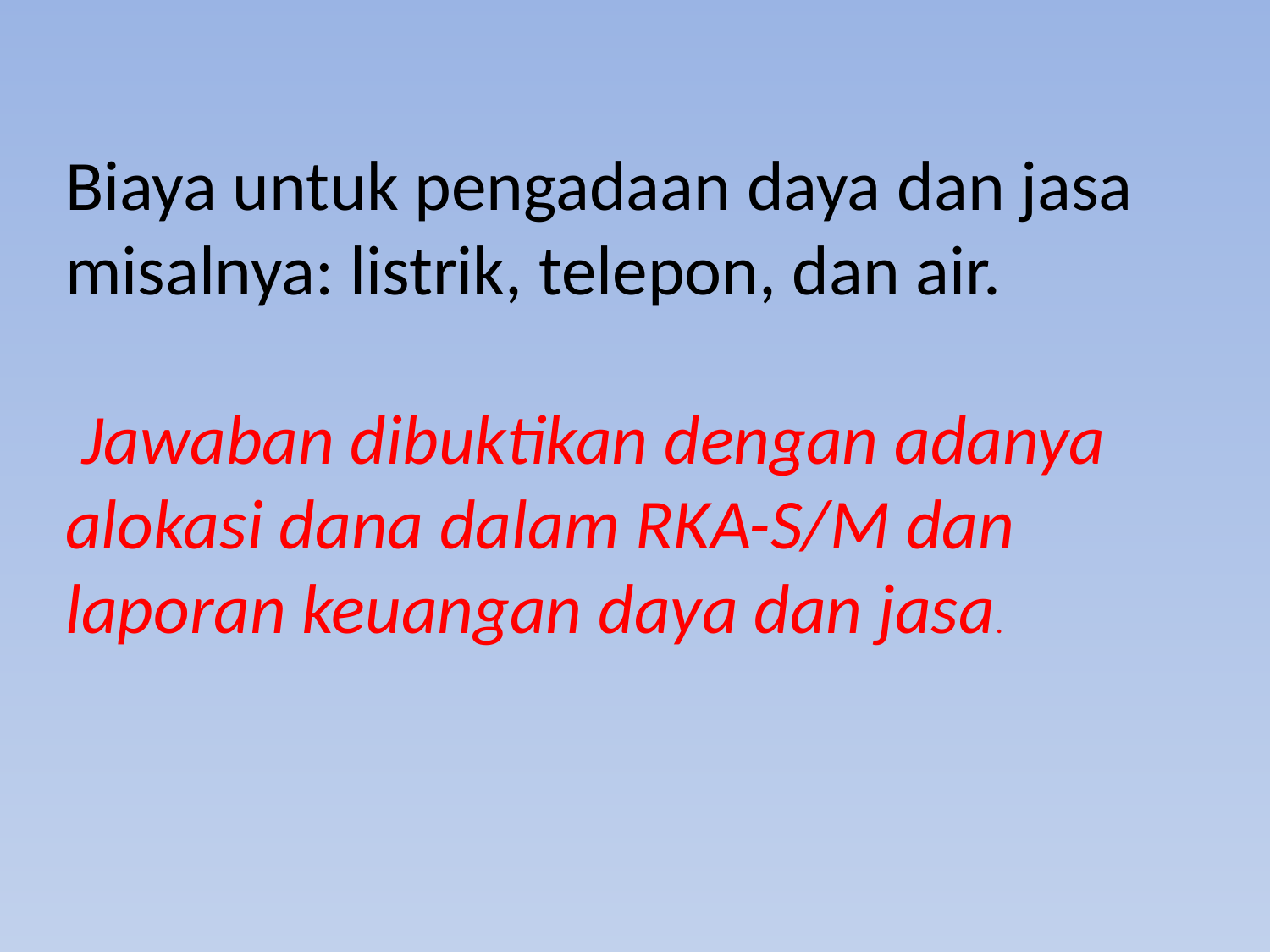

Biaya untuk pengadaan daya dan jasa misalnya: listrik, telepon, dan air.

 Jawaban dibuktikan dengan adanya alokasi dana dalam RKA-S/M dan laporan keuangan daya dan jasa.